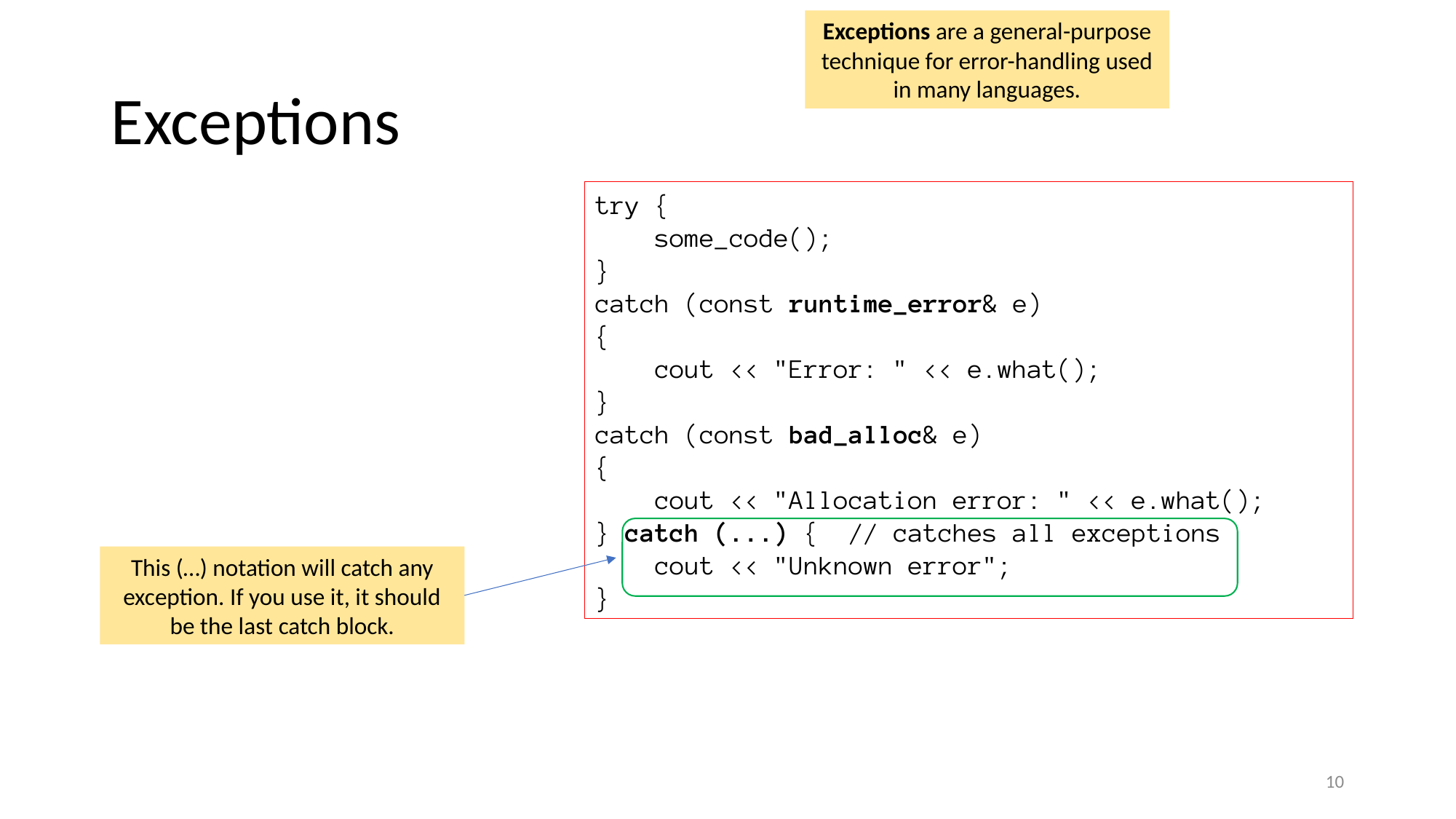

Exceptions are a general-purpose technique for error-handling used in many languages.
# Exceptions
try {
    some_code();
}
catch (const runtime_error& e)
{
    cout << "Error: " << e.what();
}
catch (const bad_alloc& e)
{
    cout << "Allocation error: " << e.what();
} catch (...) {  // catches all exceptions
    cout << "Unknown error";
}

This (…) notation will catch any exception. If you use it, it should be the last catch block.
10